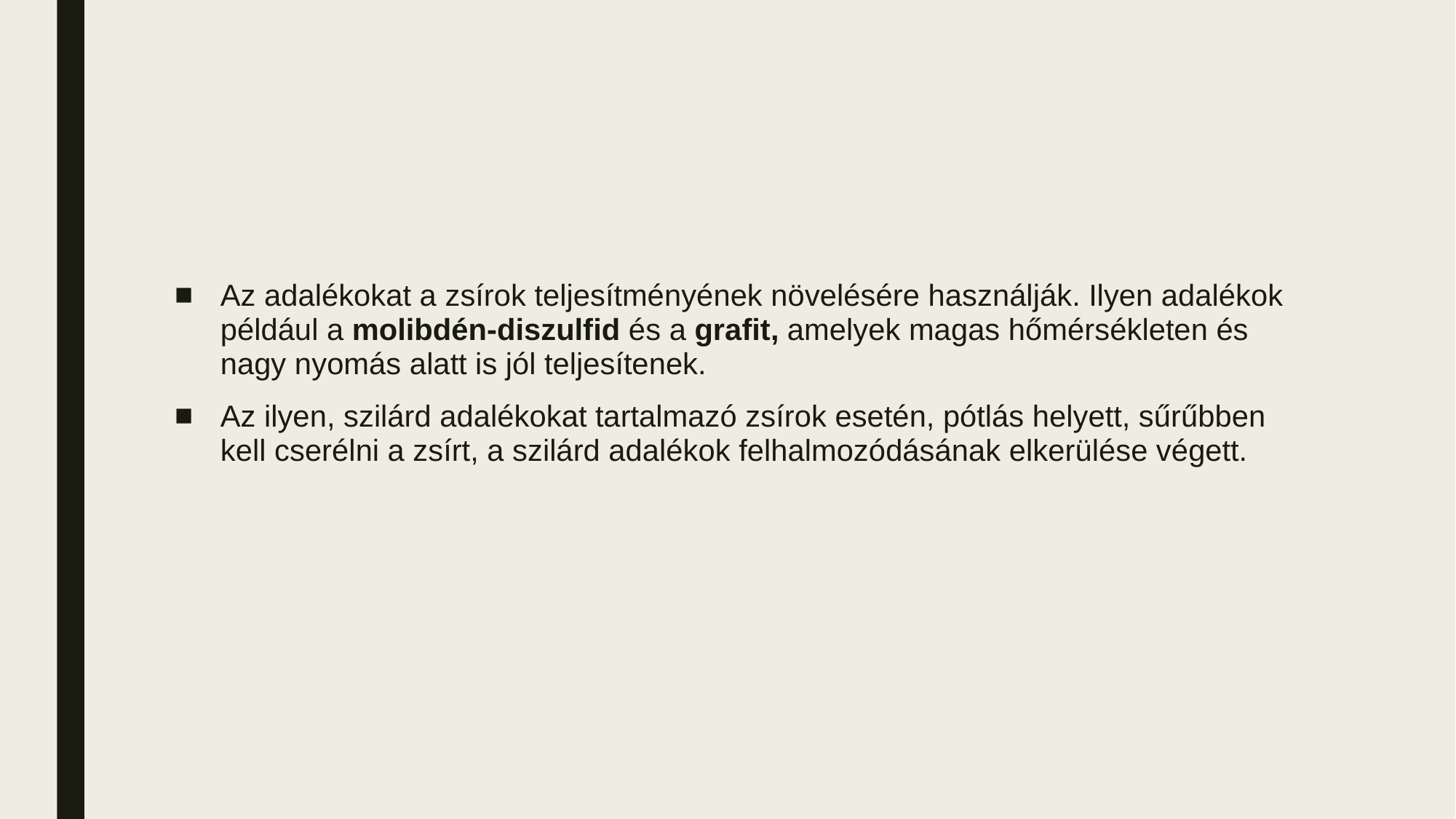

#
Az adalékokat a zsírok teljesítményének növelésére használják. Ilyen adalékok például a molibdén-diszulfid és a grafit, amelyek magas hőmérsékleten és nagy nyomás alatt is jól teljesítenek.
Az ilyen, szilárd adalékokat tartalmazó zsírok esetén, pótlás helyett, sűrűbben kell cserélni a zsírt, a szilárd adalékok felhalmozódásának elkerülése végett.